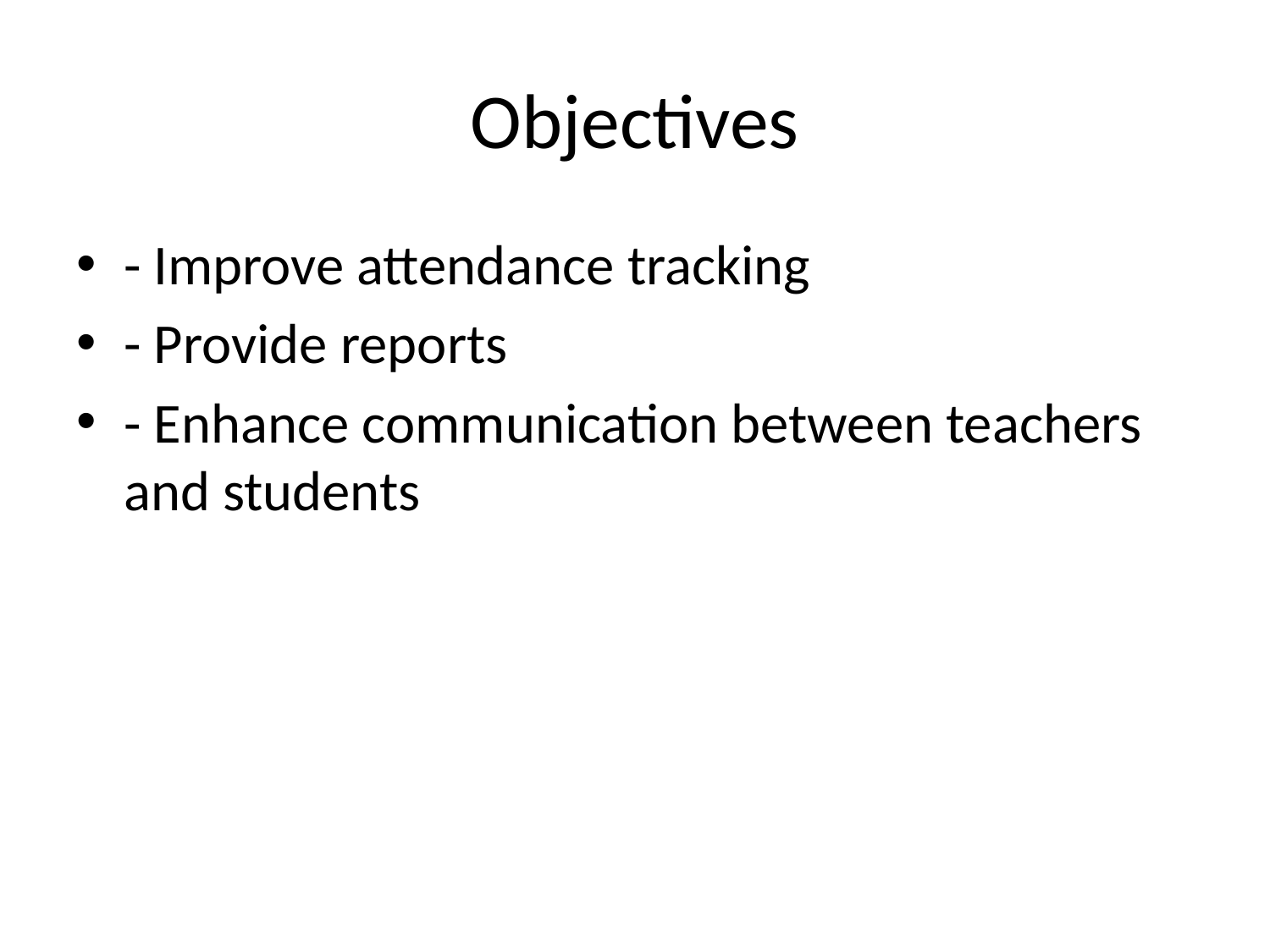

# Objectives
- Improve attendance tracking
- Provide reports
- Enhance communication between teachers and students